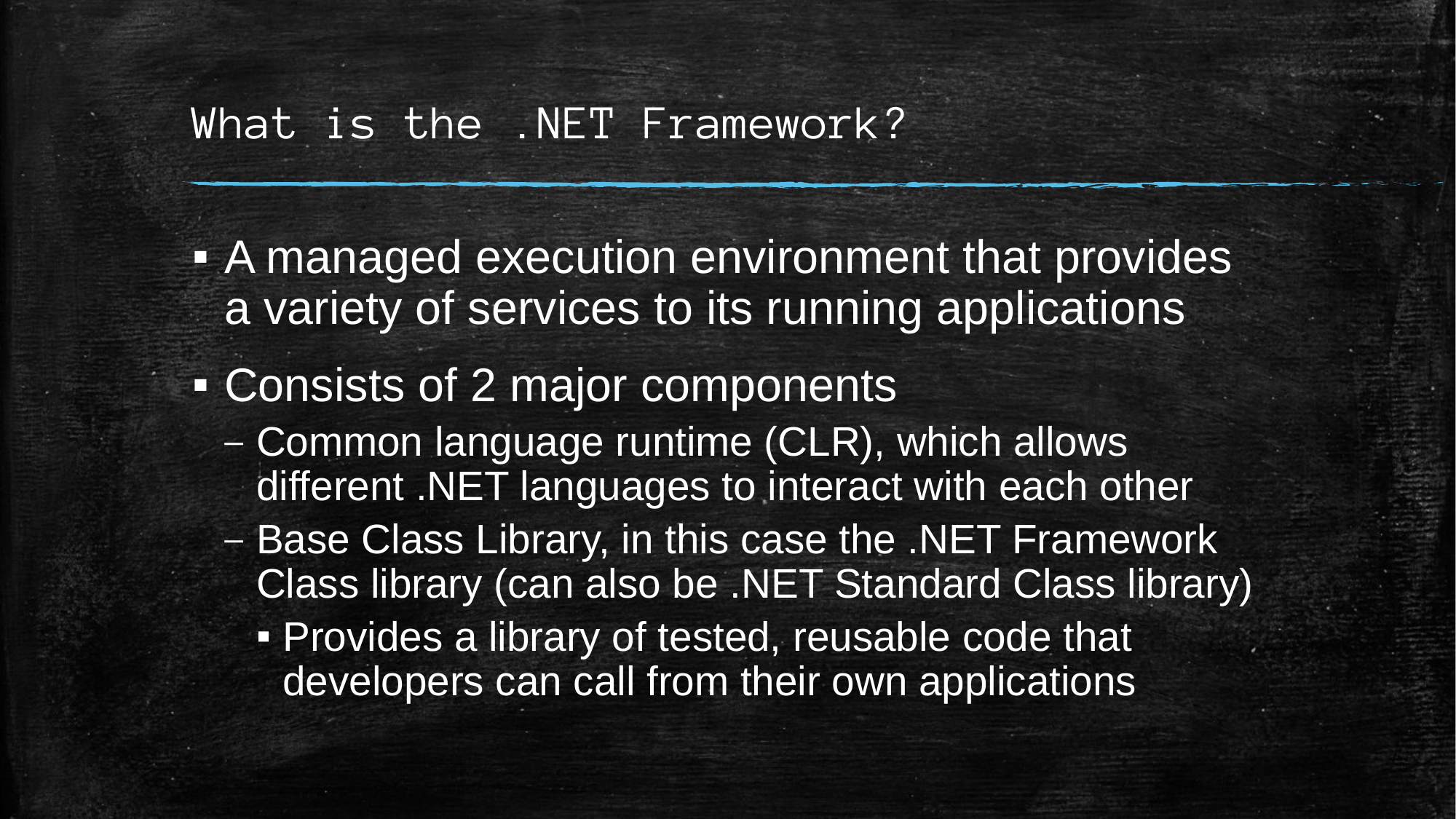

# What is the .NET Framework?
A managed execution environment that provides a variety of services to its running applications
Consists of 2 major components
Common language runtime (CLR), which allows different .NET languages to interact with each other
Base Class Library, in this case the .NET Framework Class library (can also be .NET Standard Class library)
Provides a library of tested, reusable code that developers can call from their own applications